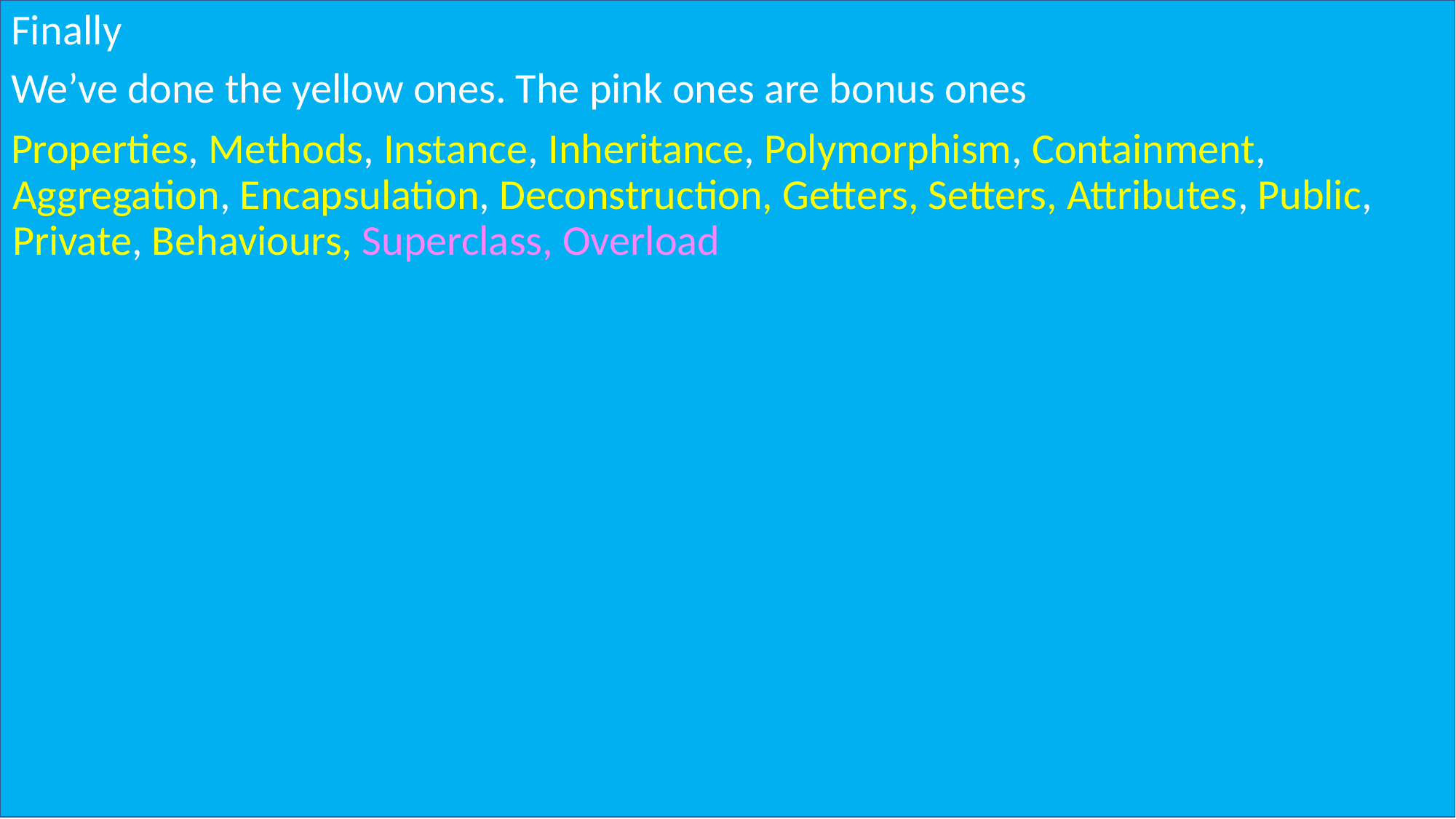

# Finally
We’ve done the yellow ones. The pink ones are bonus ones
Properties, Methods, Instance, Inheritance, Polymorphism, Containment, Aggregation, Encapsulation, Deconstruction, Getters, Setters, Attributes, Public, Private, Behaviours, Superclass, Overload